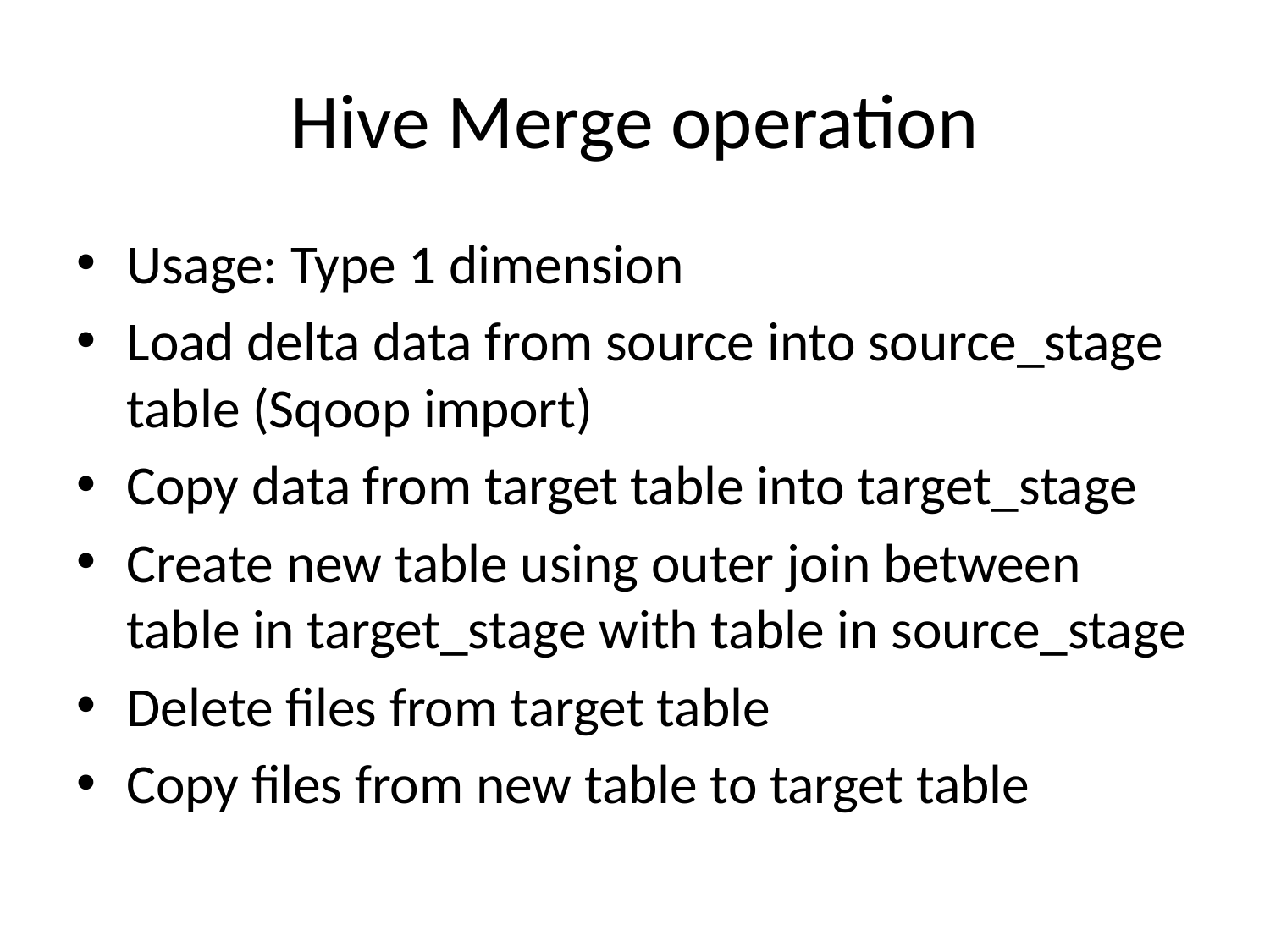

# Hive Merge operation
Usage: Type 1 dimension
Load delta data from source into source_stage table (Sqoop import)
Copy data from target table into target_stage
Create new table using outer join between table in target_stage with table in source_stage
Delete files from target table
Copy files from new table to target table